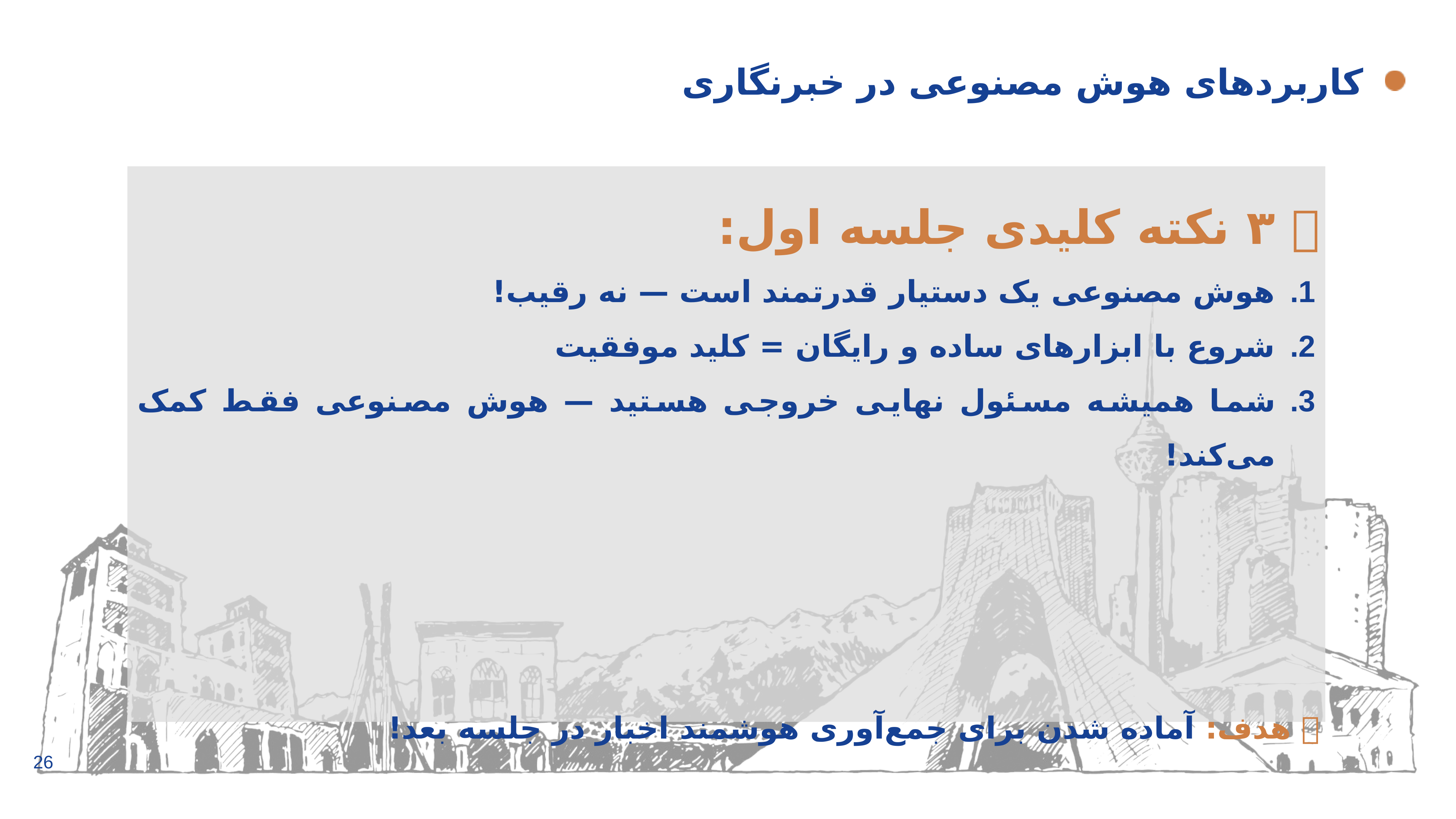

# کاربردهای هوش مصنوعی در خبرنگاری
📌 ۳ نکته کلیدی جلسه اول:
هوش مصنوعی یک دستیار قدرتمند است — نه رقیب!
شروع با ابزارهای ساده و رایگان = کلید موفقیت
شما همیشه مسئول نهایی خروجی هستید — هوش مصنوعی فقط کمک می‌کند!

🎯 هدف: آماده شدن برای جمع‌آوری هوشمند اخبار در جلسه بعد!
26